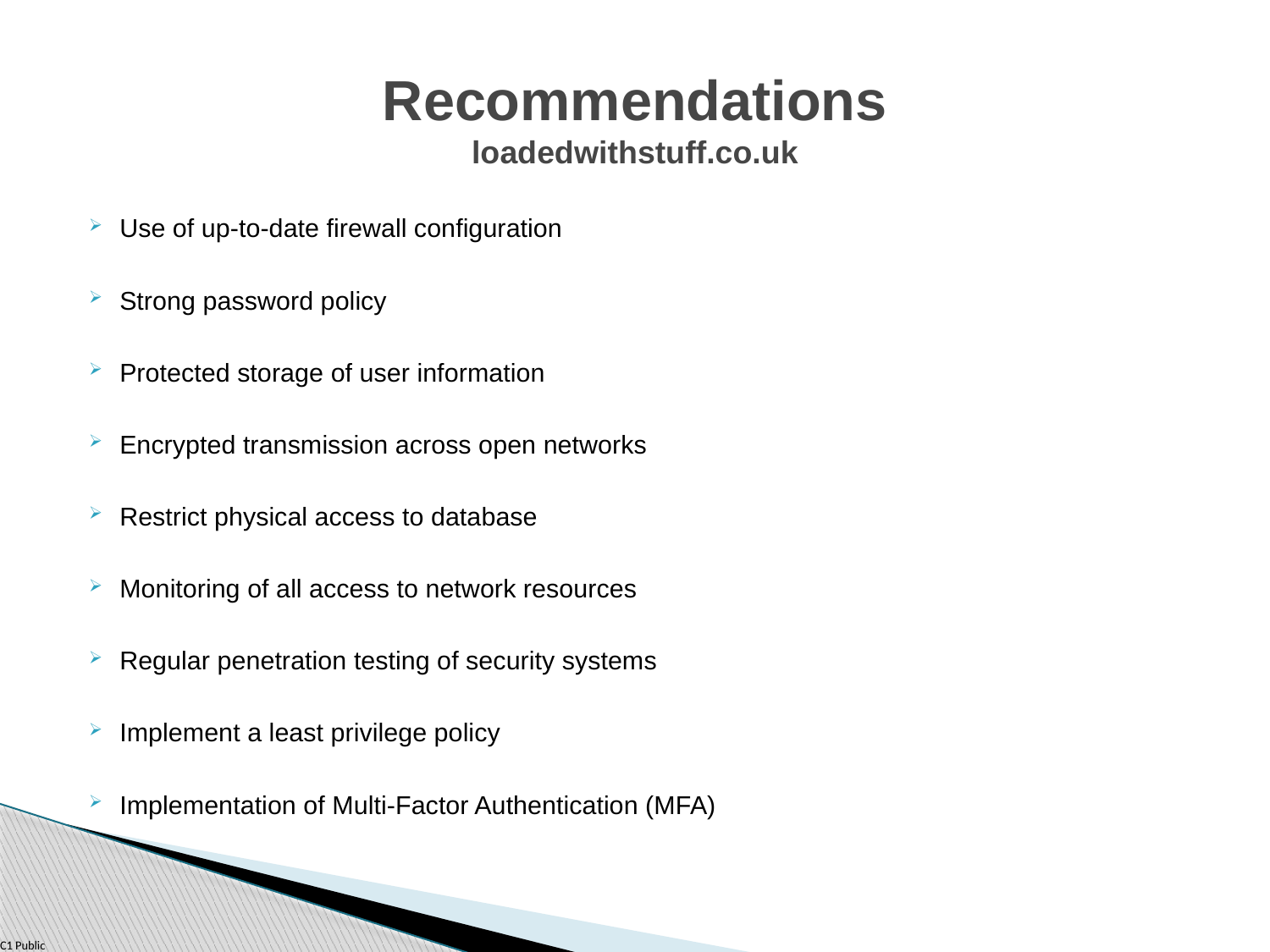

# Recommendations loadedwithstuff.co.uk
Use of up-to-date firewall configuration

Strong password policy

Protected storage of user information

Encrypted transmission across open networks

Restrict physical access to database

Monitoring of all access to network resources

Regular penetration testing of security systems

Implement a least privilege policy

Implementation of Multi-Factor Authentication (MFA)